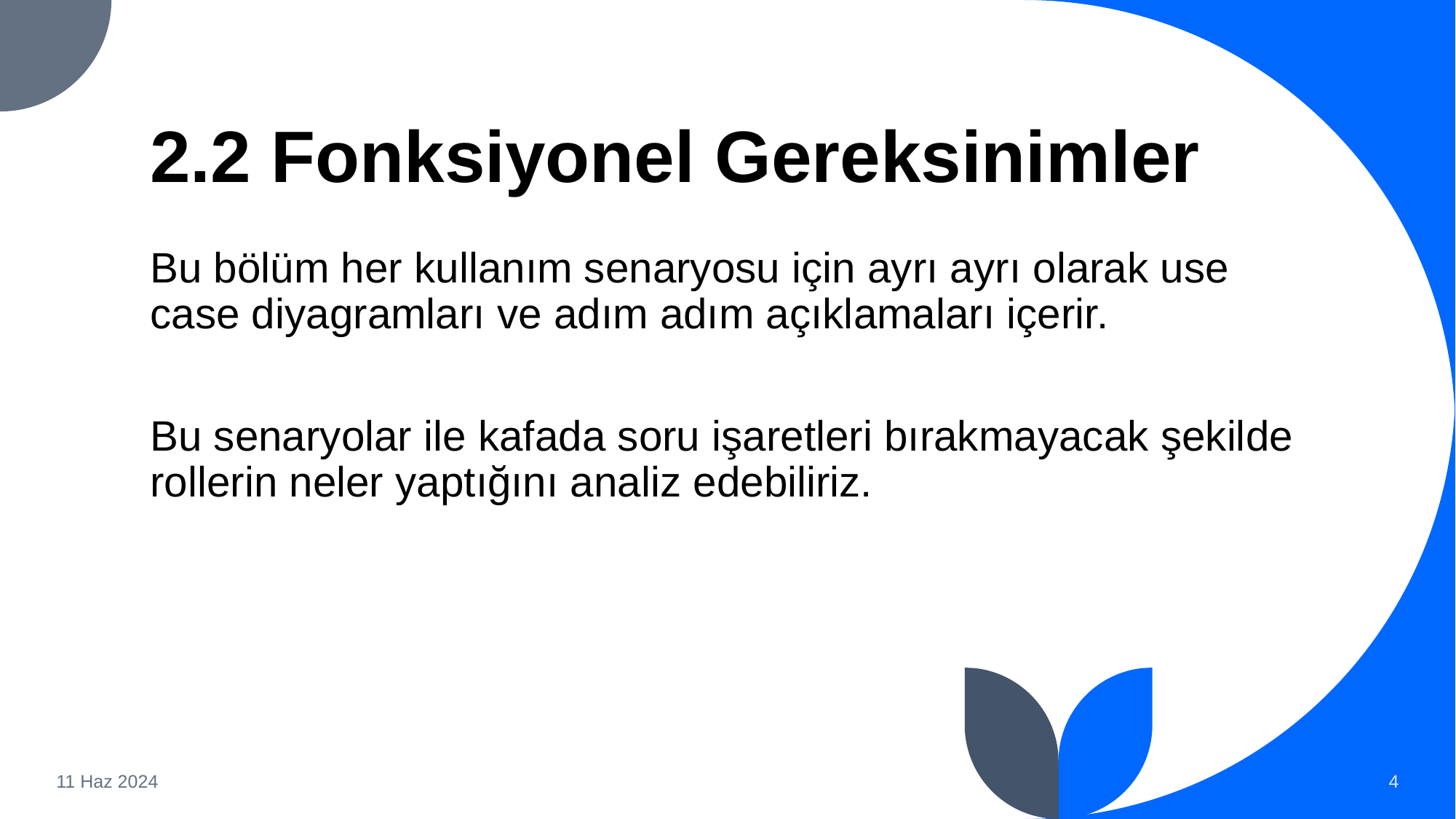

# 2.2 Fonksiyonel Gereksinimler
Bu bölüm her kullanım senaryosu için ayrı ayrı olarak use case diyagramları ve adım adım açıklamaları içerir.

Bu senaryolar ile kafada soru işaretleri bırakmayacak şekilde rollerin neler yaptığını analiz edebiliriz.

11 Haz 2024
4